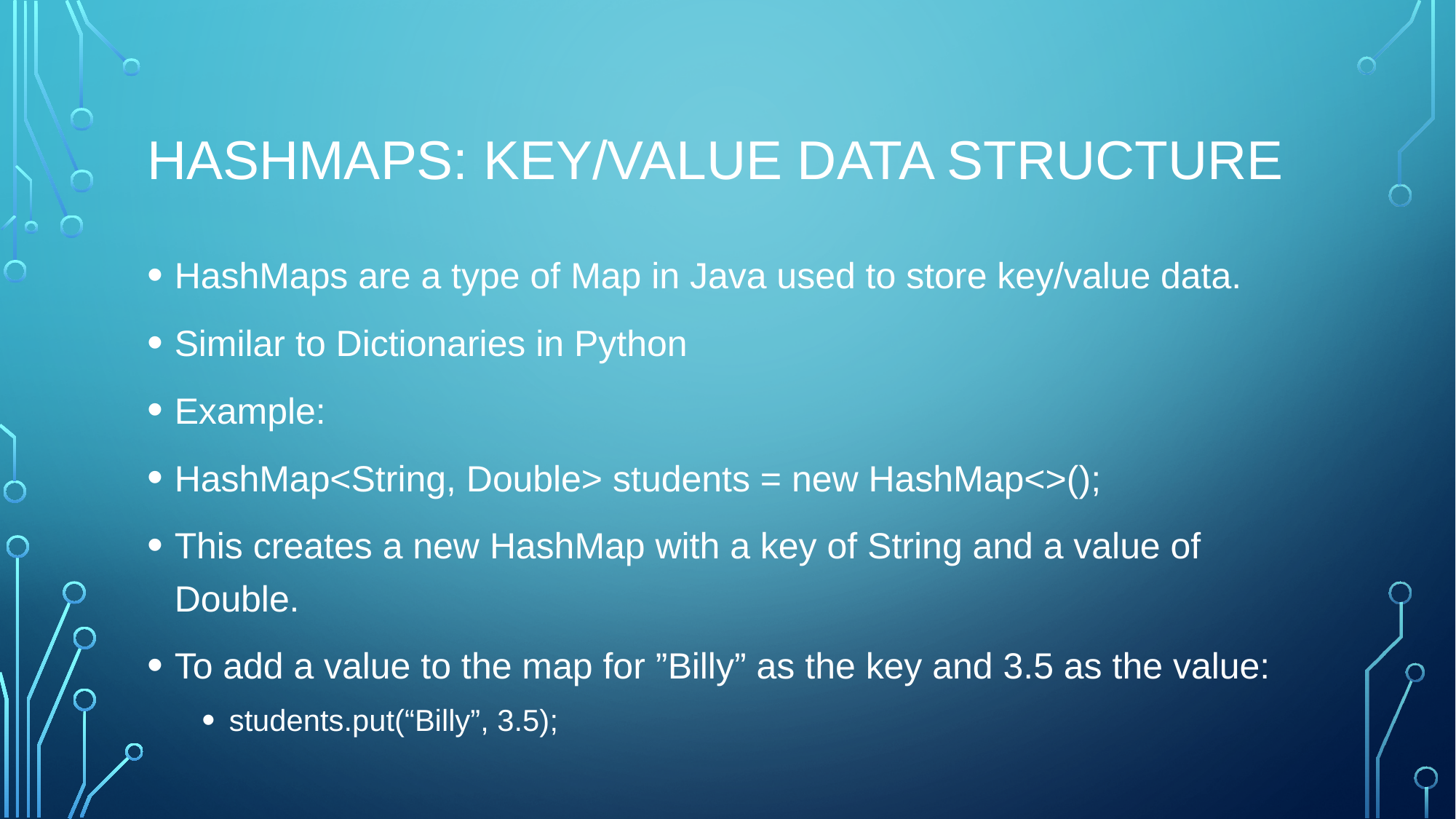

# Hashmaps: Key/value data structure
HashMaps are a type of Map in Java used to store key/value data.
Similar to Dictionaries in Python
Example:
HashMap<String, Double> students = new HashMap<>();
This creates a new HashMap with a key of String and a value of Double.
To add a value to the map for ”Billy” as the key and 3.5 as the value:
students.put(“Billy”, 3.5);